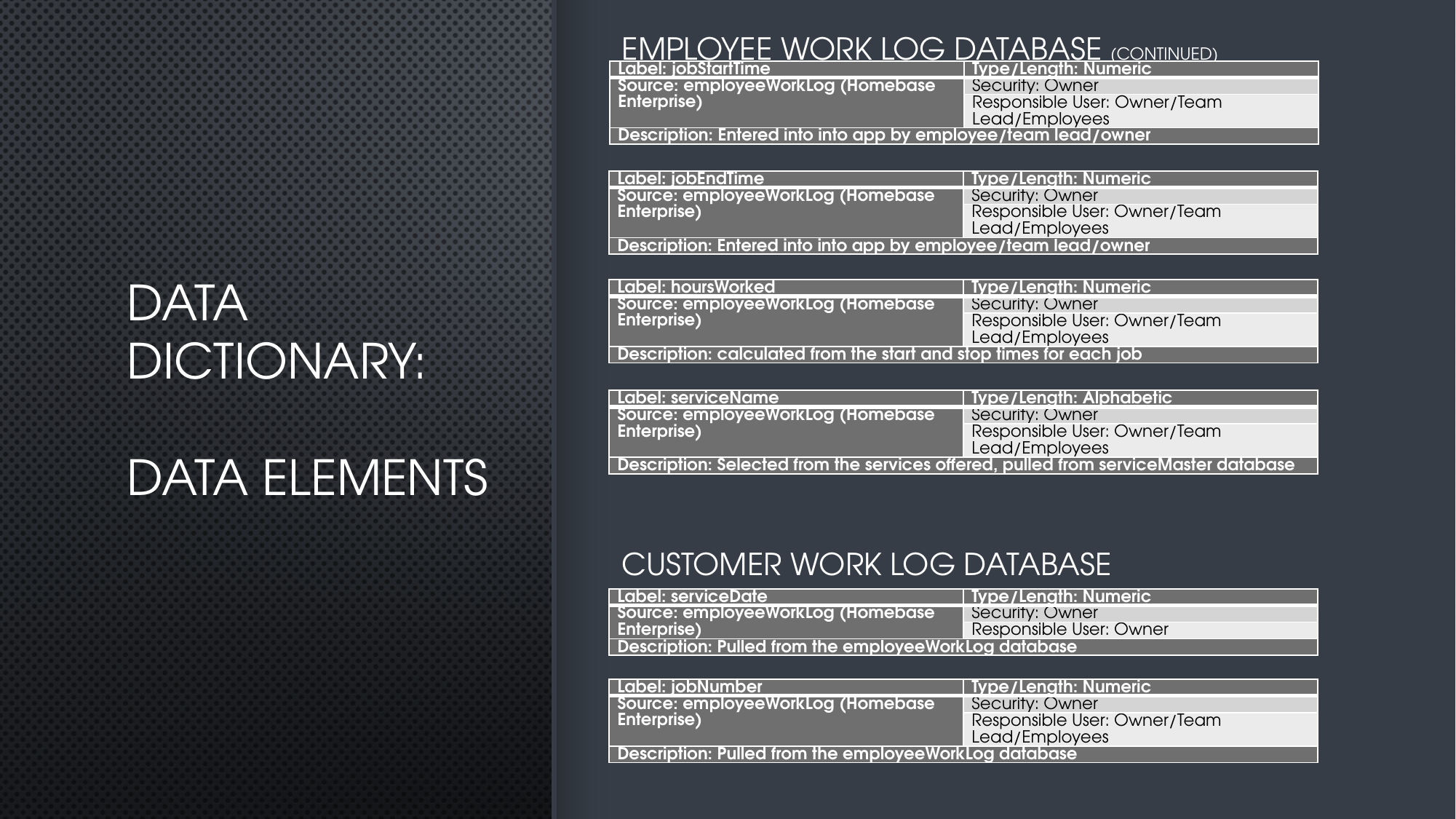

Employee Work Log Database (continued)

Customer Work Log Database

| Label: jobStartTime | Type/Length: Numeric |
| --- | --- |
| Source: employeeWorkLog (Homebase Enterprise) | Security: Owner |
|  | Responsible User: Owner/Team Lead/Employees |
| Description: Entered into into app by employee/team lead/owner |  |
# Data Dictionary: Data Elements
| Label: jobEndTime | Type/Length: Numeric |
| --- | --- |
| Source: employeeWorkLog (Homebase Enterprise) | Security: Owner |
|  | Responsible User: Owner/Team Lead/Employees |
| Description: Entered into into app by employee/team lead/owner |  |
| Label: hoursWorked | Type/Length: Numeric |
| --- | --- |
| Source: employeeWorkLog (Homebase Enterprise) | Security: Owner |
|  | Responsible User: Owner/Team Lead/Employees |
| Description: calculated from the start and stop times for each job |  |

| Label: serviceName | Type/Length: Alphabetic |
| --- | --- |
| Source: employeeWorkLog (Homebase Enterprise) | Security: Owner |
|  | Responsible User: Owner/Team Lead/Employees |
| Description: Selected from the services offered, pulled from serviceMaster database |  |
| Label: serviceDate | Type/Length: Numeric |
| --- | --- |
| Source: employeeWorkLog (Homebase Enterprise) | Security: Owner |
|  | Responsible User: Owner |
| Description: Pulled from the employeeWorkLog database |  |
| Label: jobNumber | Type/Length: Numeric |
| --- | --- |
| Source: employeeWorkLog (Homebase Enterprise) | Security: Owner |
|  | Responsible User: Owner/Team Lead/Employees |
| Description: Pulled from the employeeWorkLog database |  |